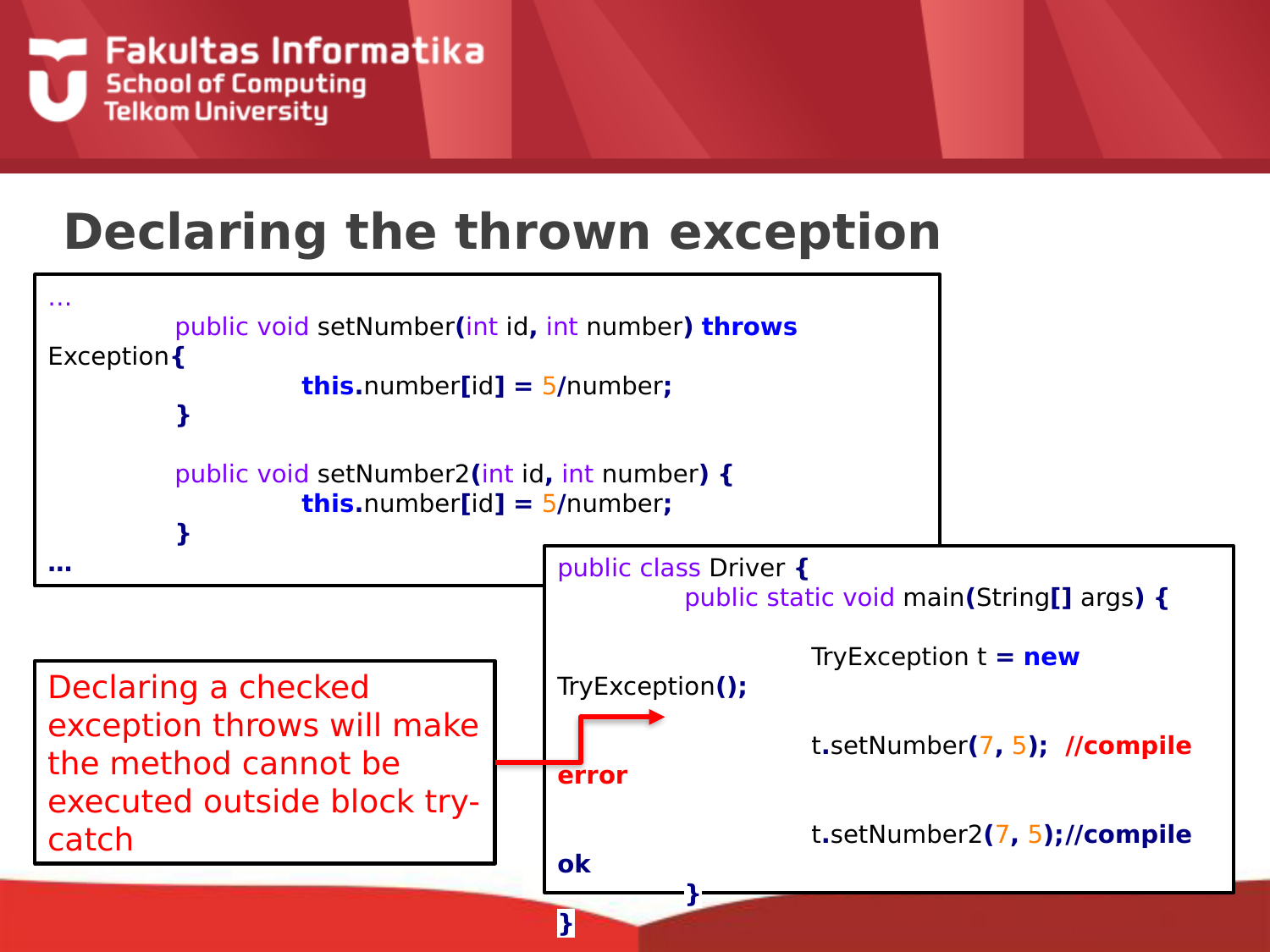

# Declaring the thrown exception
…
	public void setNumber(int id, int number) throws Exception{
		this.number[id] = 5/number;
	}

	public void setNumber2(int id, int number) {
		this.number[id] = 5/number;
	}
…
public class Driver {
	public static void main(String[] args) {

		TryException t = new TryException();

		t.setNumber(7, 5);	//compile error

		t.setNumber2(7, 5);	//compile ok
	}
}
Declaring a checked exception throws will make the method cannot be executed outside block try-catch